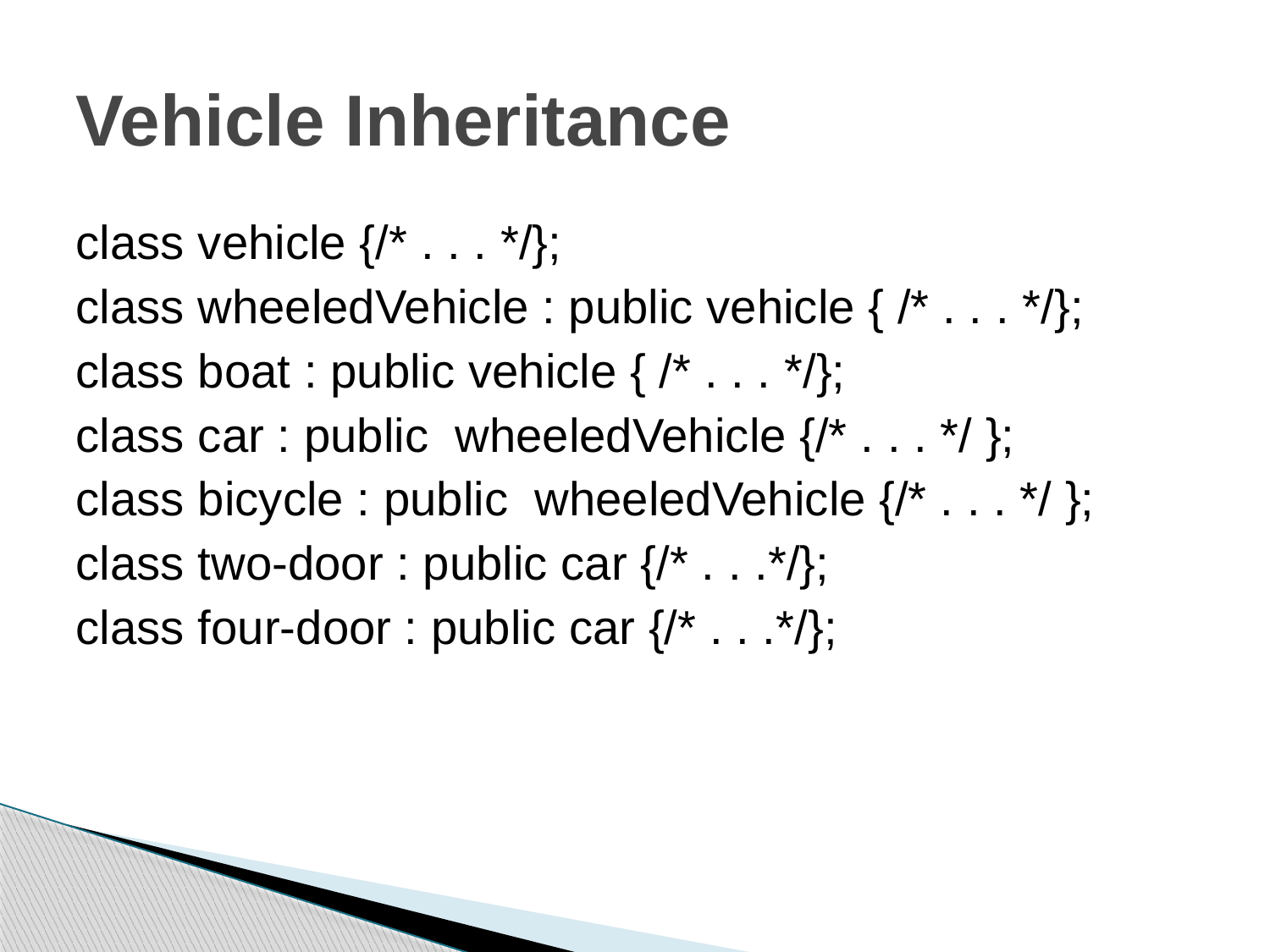

# Vehicle Inheritance
class vehicle {/* . . . */};
class wheeledVehicle : public vehicle { /* . . . */};
class boat : public vehicle { /* . . . */};
class car : public  wheeledVehicle {/* . . . */ };
class bicycle : public  wheeledVehicle {/* . . . */ };
class two-door : public car {/* . . .*/};
class four-door : public car {/* . . .*/};